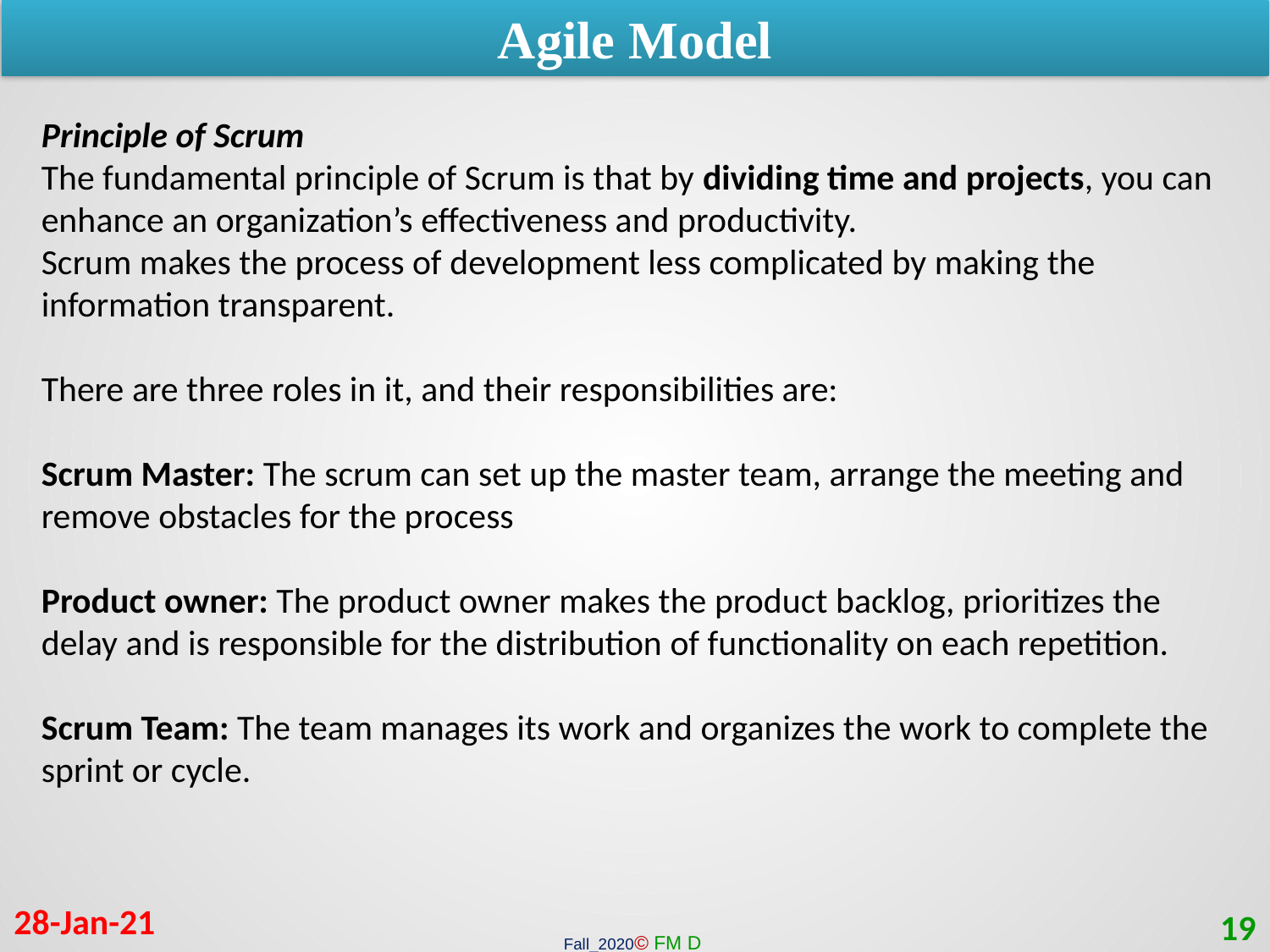

Agile Model
Principle of Scrum
The fundamental principle of Scrum is that by dividing time and projects, you can enhance an organization’s effectiveness and productivity.
Scrum makes the process of development less complicated by making the information transparent.

There are three roles in it, and their responsibilities are:

Scrum Master: The scrum can set up the master team, arrange the meeting and remove obstacles for the process

Product owner: The product owner makes the product backlog, prioritizes the delay and is responsible for the distribution of functionality on each repetition.

Scrum Team: The team manages its work and organizes the work to complete the sprint or cycle.

28-Jan-21
19